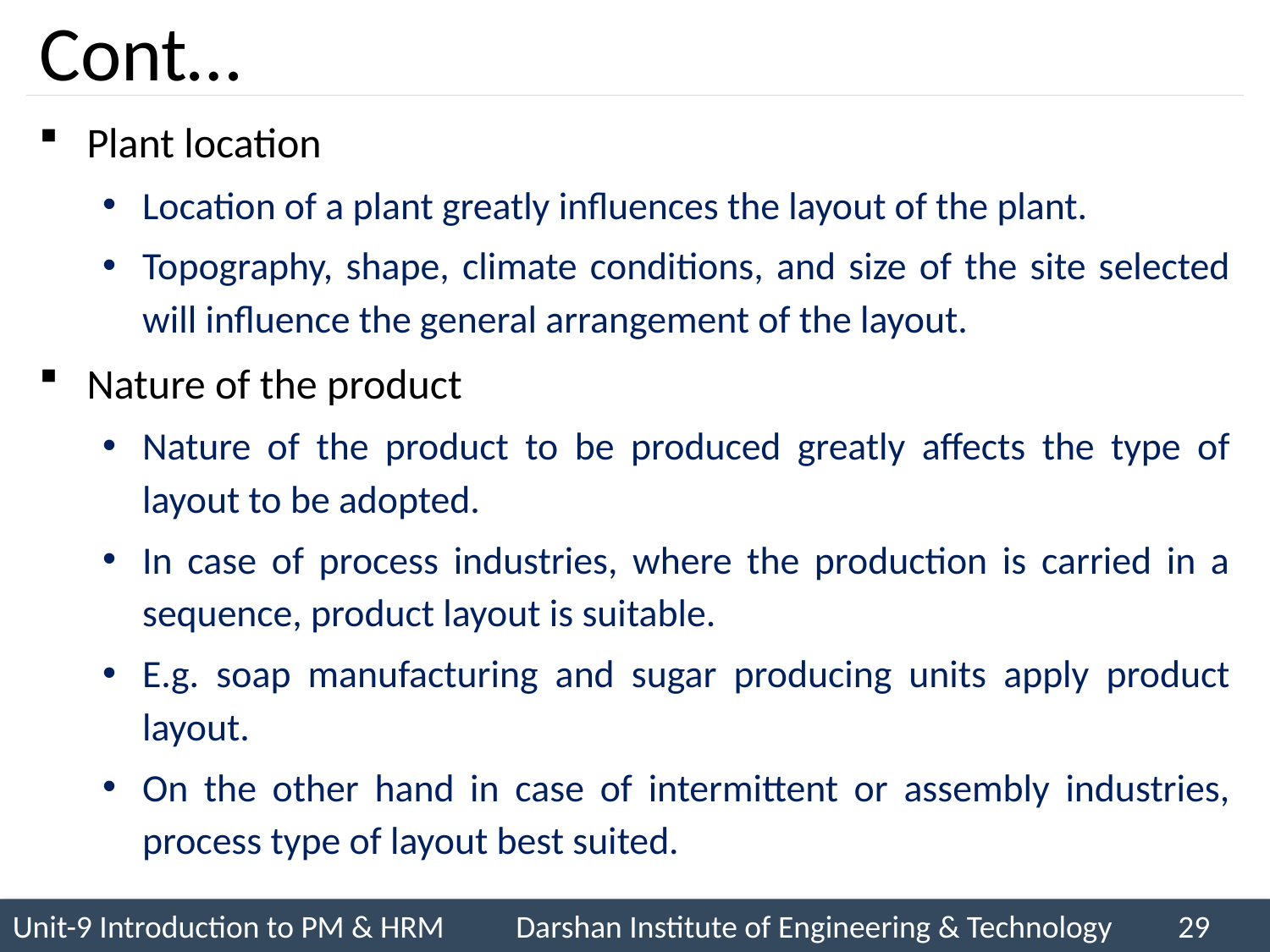

# Cont…
Plant location
Location of a plant greatly influences the layout of the plant.
Topography, shape, climate conditions, and size of the site selected will influence the general arrangement of the layout.
Nature of the product
Nature of the product to be produced greatly affects the type of layout to be adopted.
In case of process industries, where the production is carried in a sequence, product layout is suitable.
E.g. soap manufacturing and sugar producing units apply product layout.
On the other hand in case of intermittent or assembly industries, process type of layout best suited.